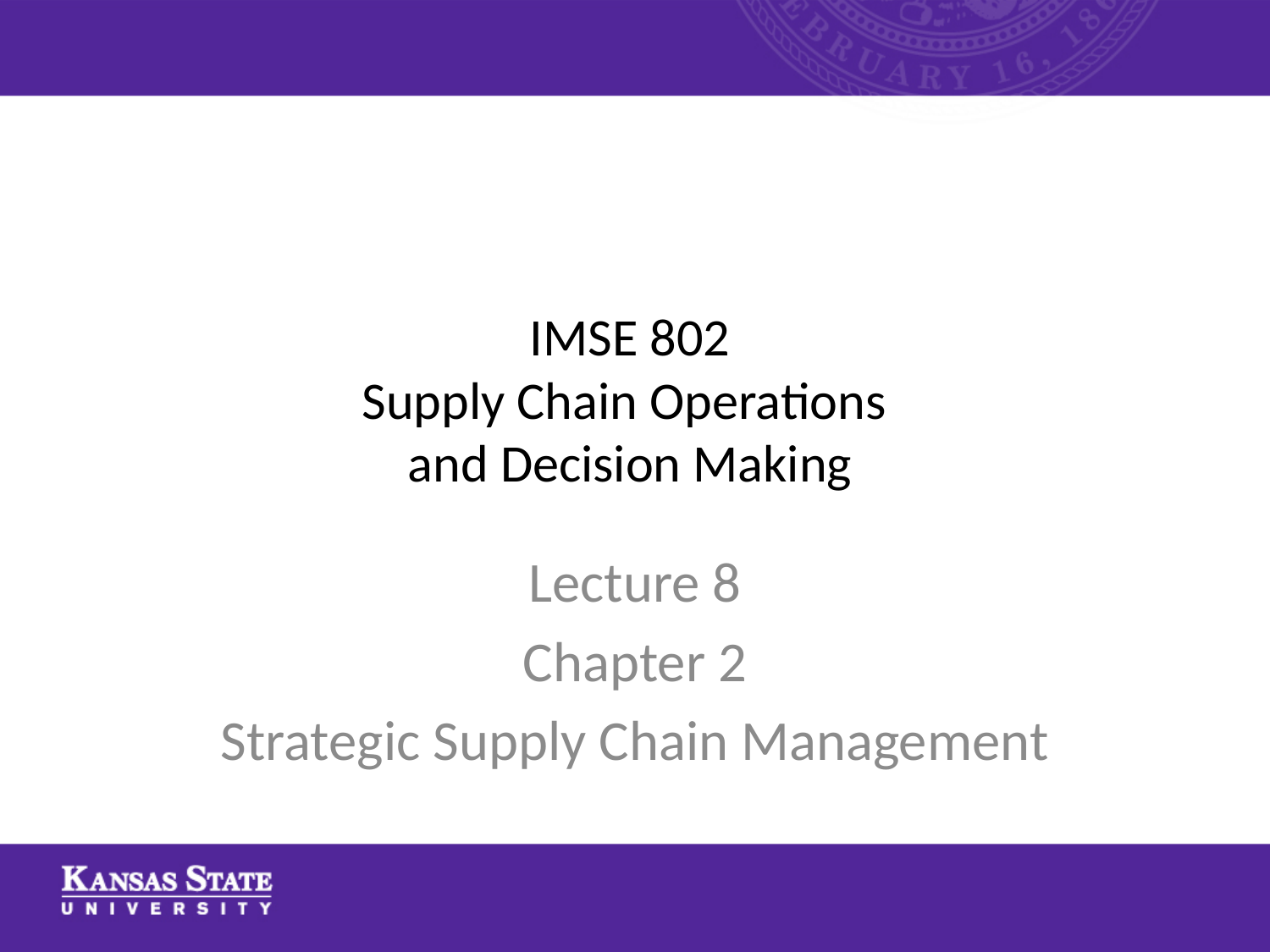

# IMSE 802 Supply Chain Operations and Decision Making
Lecture 8
Chapter 2
Strategic Supply Chain Management